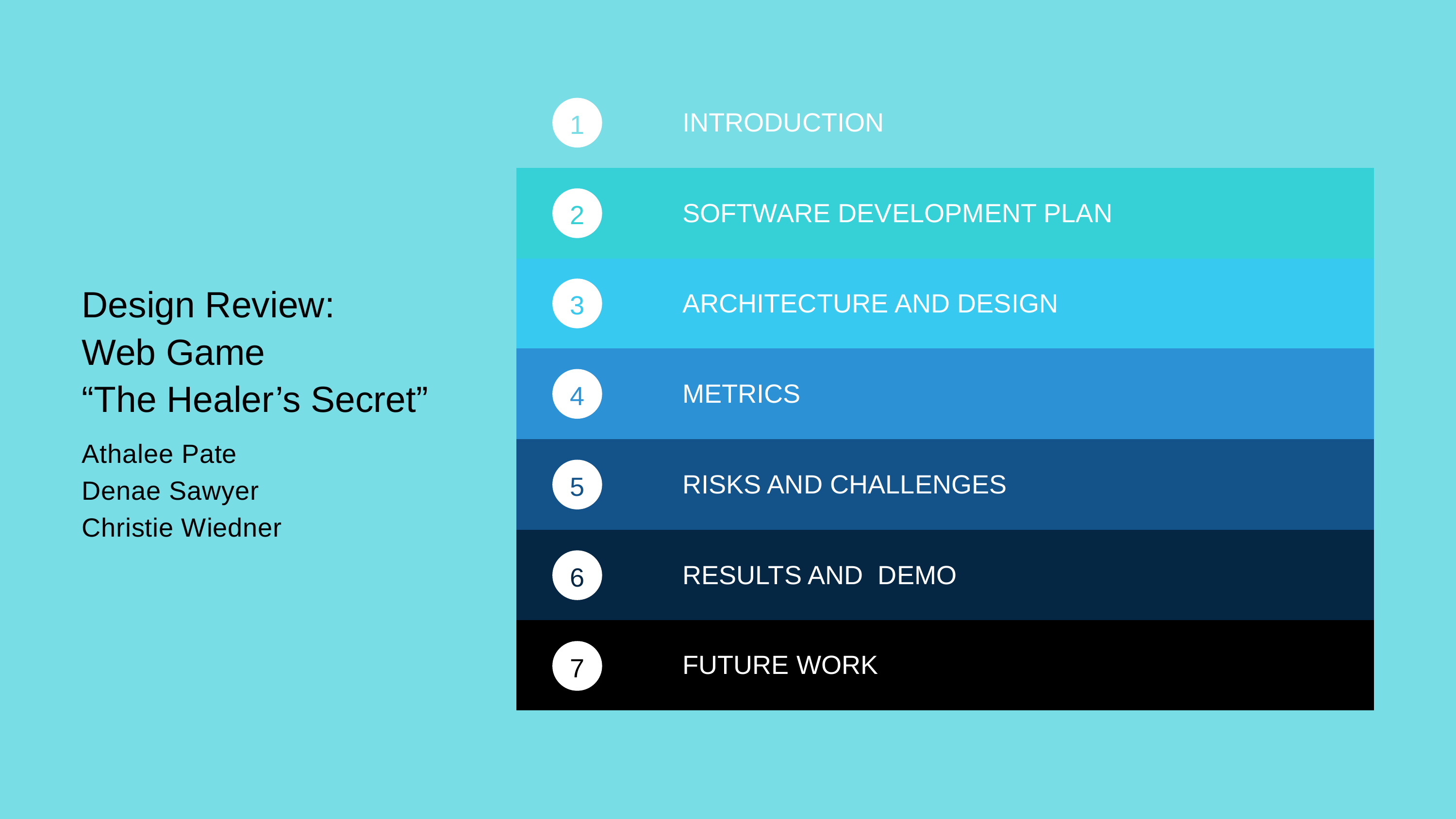

INTRODUCTION

1

                    SOFTWARE DEVELOPMENT PLAN

2

                    ARCHITECTURE AND DESIGN

3
Design Review:
Web Game
“The Healer’s Secret”
Athalee Pate
Denae Sawyer
Christie Wiedner

                    METRICS

4

                    RISKS AND CHALLENGES

5

                    RESULTS AND  DEMO

6

                    FUTURE WORK

7